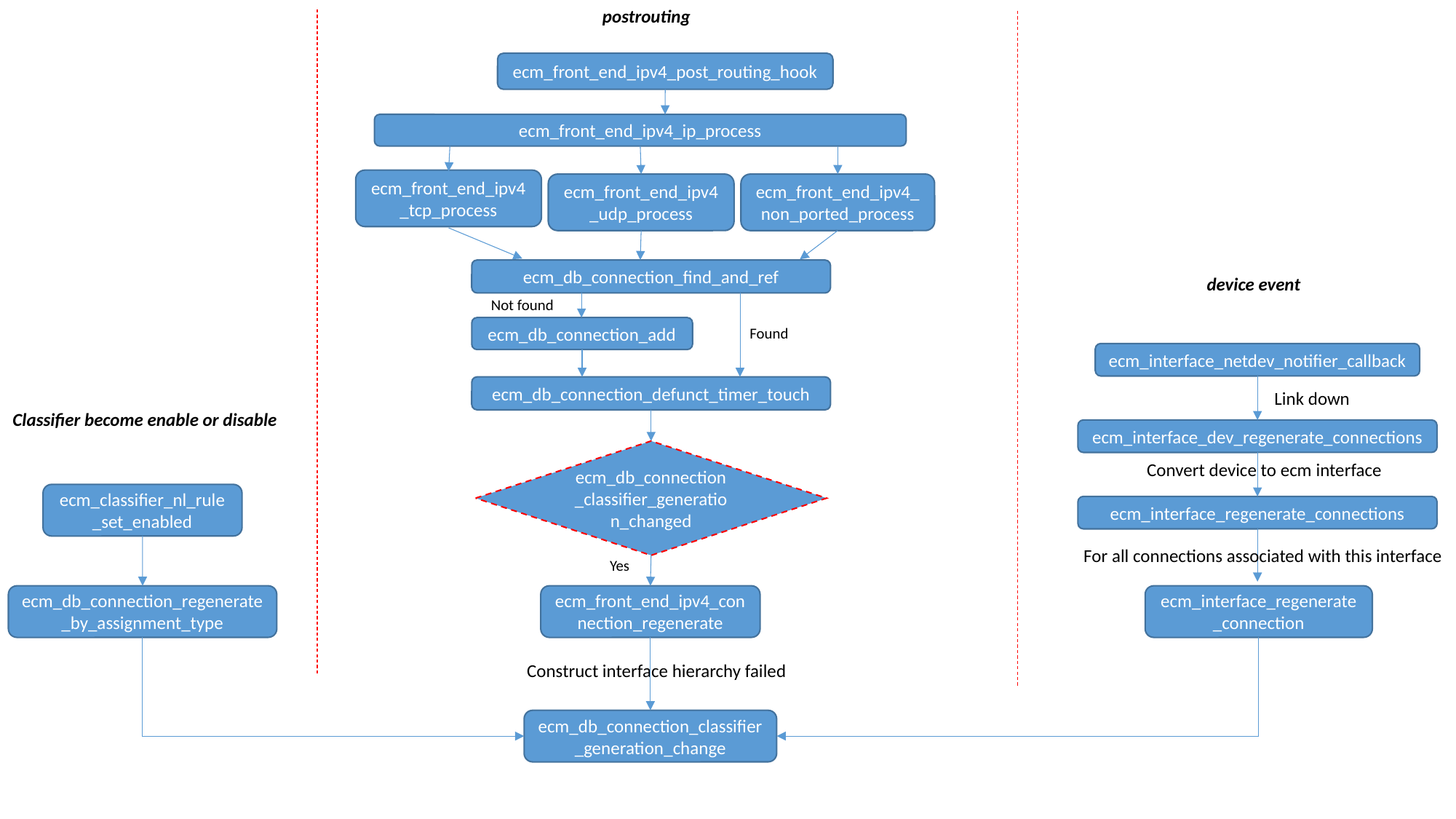

postrouting
ecm_front_end_ipv4_post_routing_hook
ecm_front_end_ipv4_ip_process
ecm_front_end_ipv4_tcp_process
ecm_front_end_ipv4_udp_process
ecm_front_end_ipv4_non_ported_process
ecm_db_connection_find_and_ref
device event
Not found
ecm_db_connection_add
Found
ecm_interface_netdev_notifier_callback
ecm_db_connection_defunct_timer_touch
Link down
Classifier become enable or disable
ecm_interface_dev_regenerate_connections
ecm_db_connection_classifier_generation_changed
Convert device to ecm interface
ecm_classifier_nl_rule_set_enabled
ecm_interface_regenerate_connections
For all connections associated with this interface
Yes
ecm_db_connection_regenerate_by_assignment_type
ecm_front_end_ipv4_connection_regenerate
ecm_interface_regenerate_connection
Construct interface hierarchy failed
ecm_db_connection_classifier_generation_change